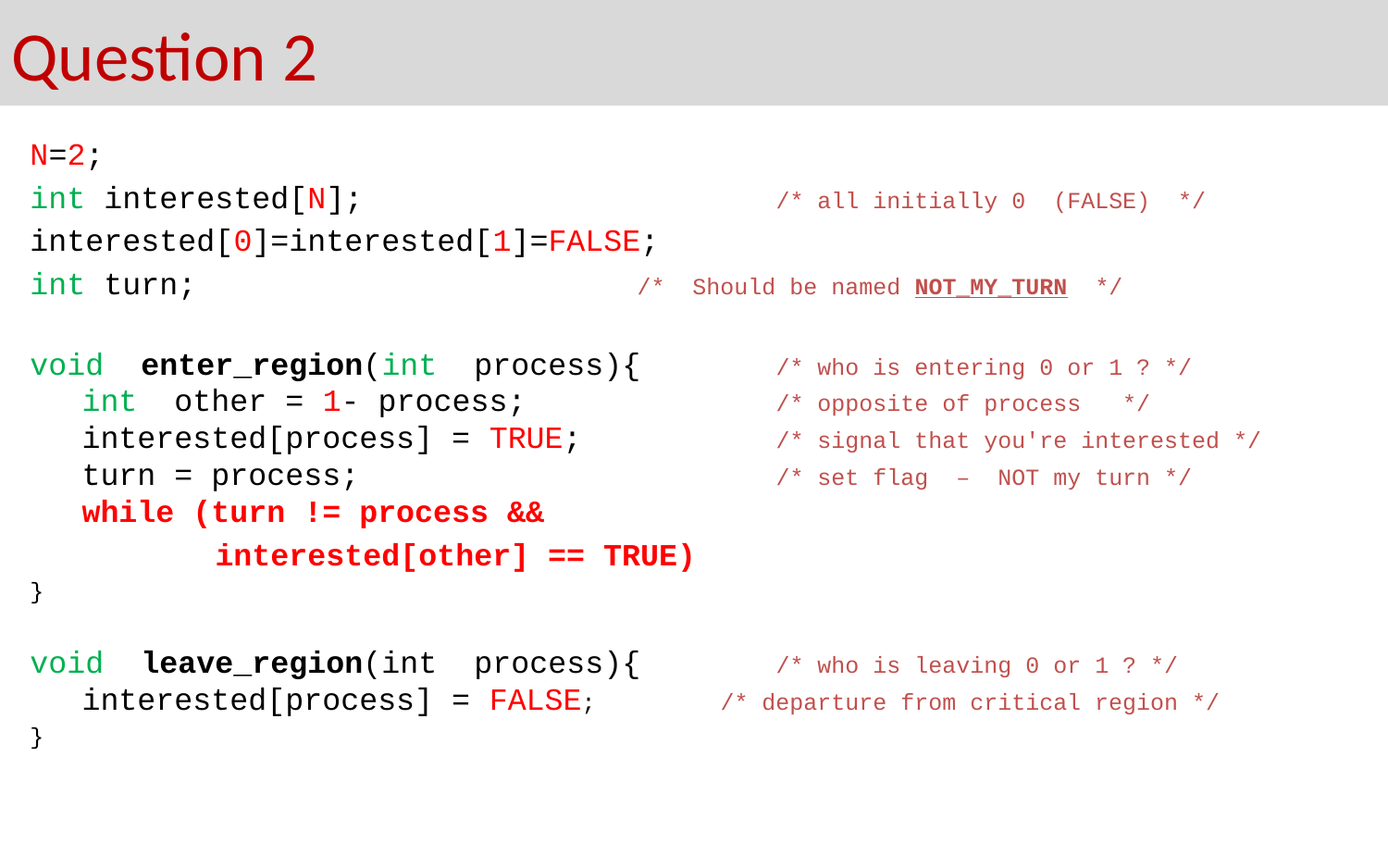

Question 2
N=2;
int interested[N];			/* all initially 0  (FALSE)  */
interested[0]=interested[1]=FALSE;
int turn;			 	/*  Should be named NOT_MY_TURN  */

void  enter_region(int  process){   	/* who is entering 0 or 1 ? */
int  other = 1- process;		/* opposite of process   */
interested[process] = TRUE;     	/* signal that you're interested */
turn = process;			/* set flag  –  NOT my turn */
while (turn != process &&
          interested[other] == TRUE)
}

void  leave_region(int  process){	/* who is leaving 0 or 1 ? */
interested[process] = FALSE;         /* departure from critical region */
}